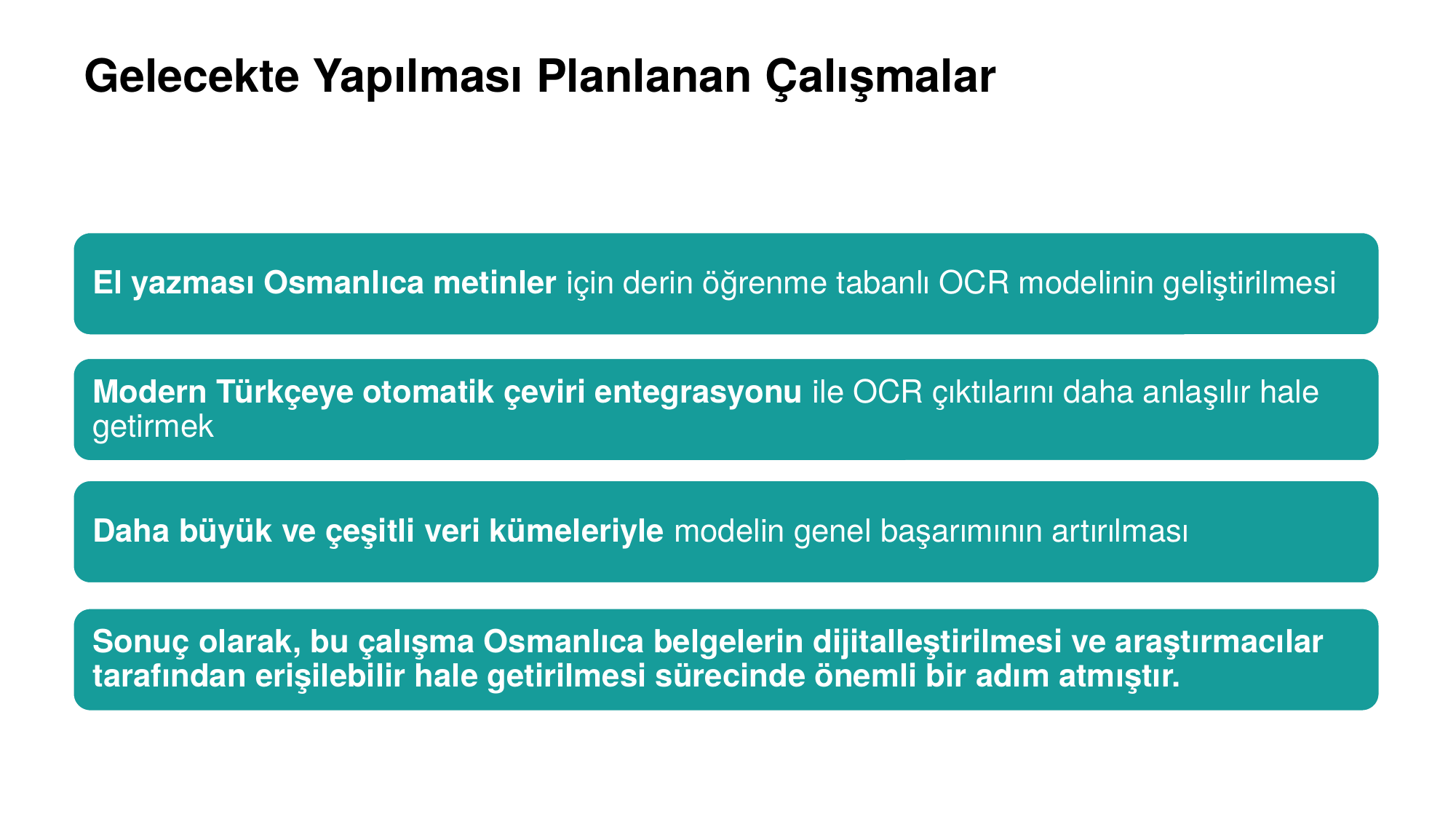

# Gelecekte Yapılması Planlanan Çalışmalar
El yazması Osmanlıca metinler için derin öğrenme tabanlı OCR modelinin geliştirilmesi
Modern Türkçeye otomatik çeviri entegrasyonu ile OCR çıktılarını daha anlaşılır hale getirmek
Daha büyük ve çeşitli veri kümeleriyle modelin genel başarımının artırılması
Sonuç olarak, bu çalışma Osmanlıca belgelerin dijitalleştirilmesi ve araştırmacılar tarafından erişilebilir hale getirilmesi sürecinde önemli bir adım atmıştır.